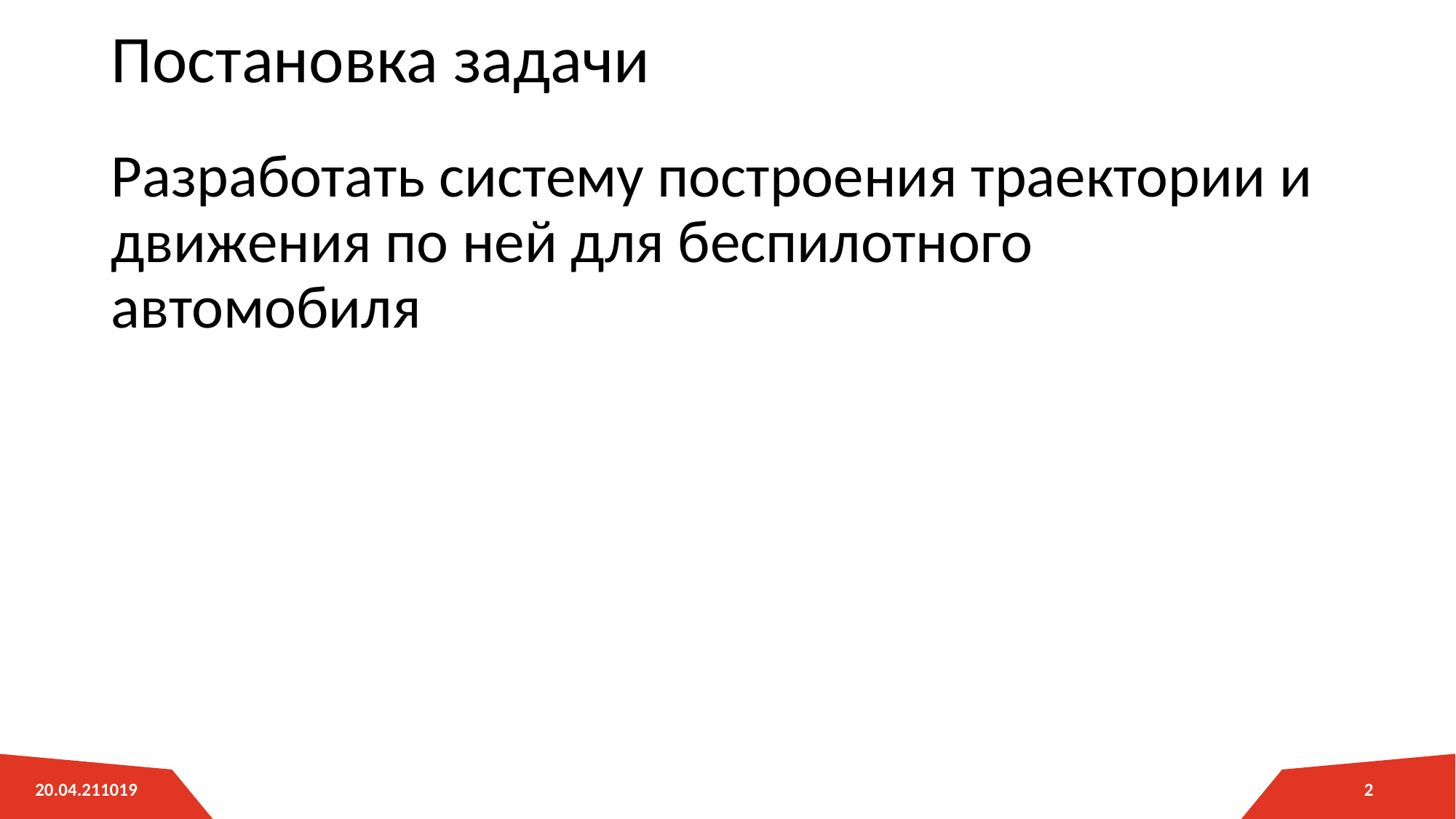

# Постановка задачи
Разработать систему построения траектории и движения по ней для беспилотного автомобиля
2
20.04.211019